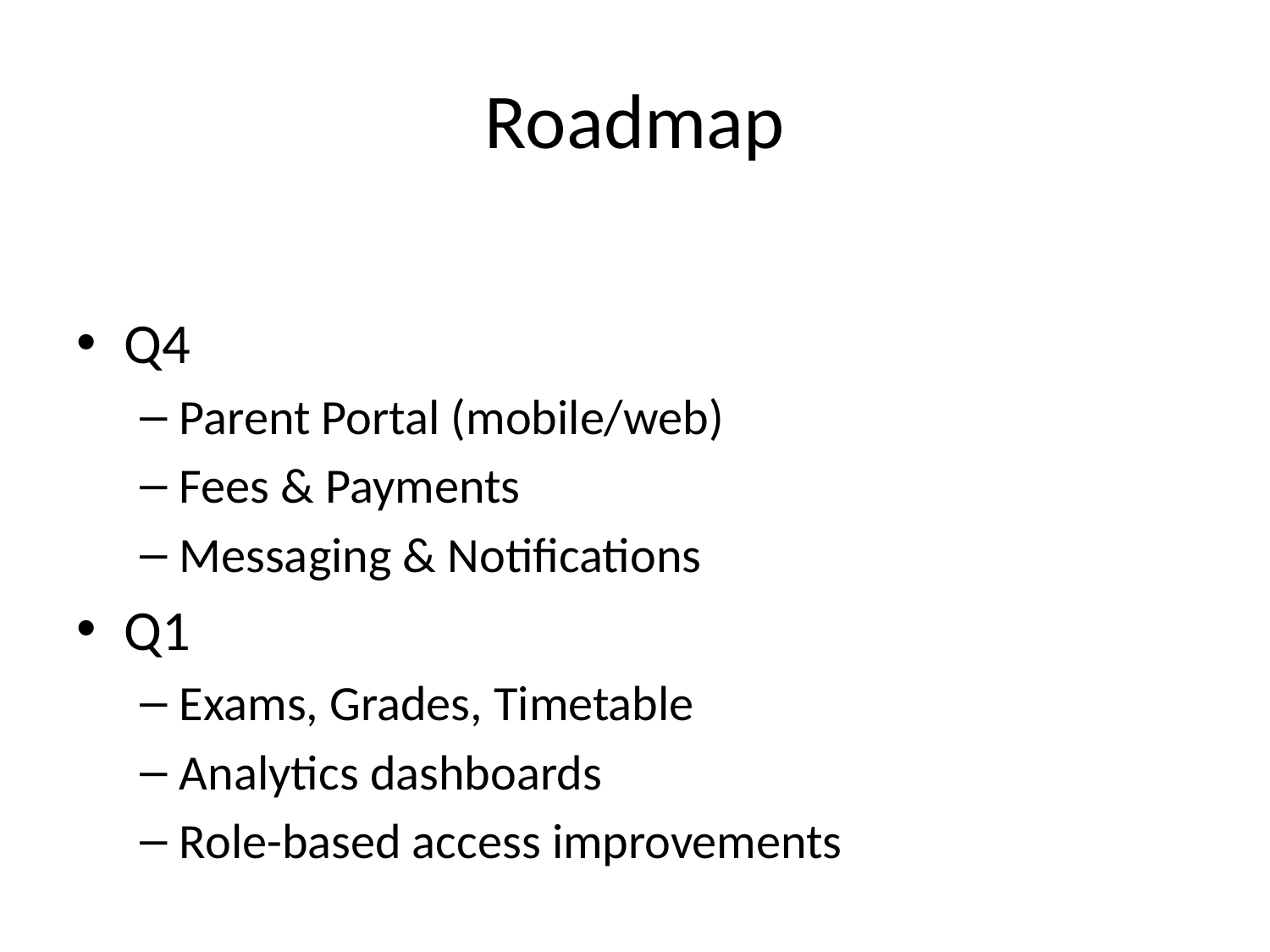

# Roadmap

Q4
Parent Portal (mobile/web)
Fees & Payments
Messaging & Notifications
Q1
Exams, Grades, Timetable
Analytics dashboards
Role-based access improvements